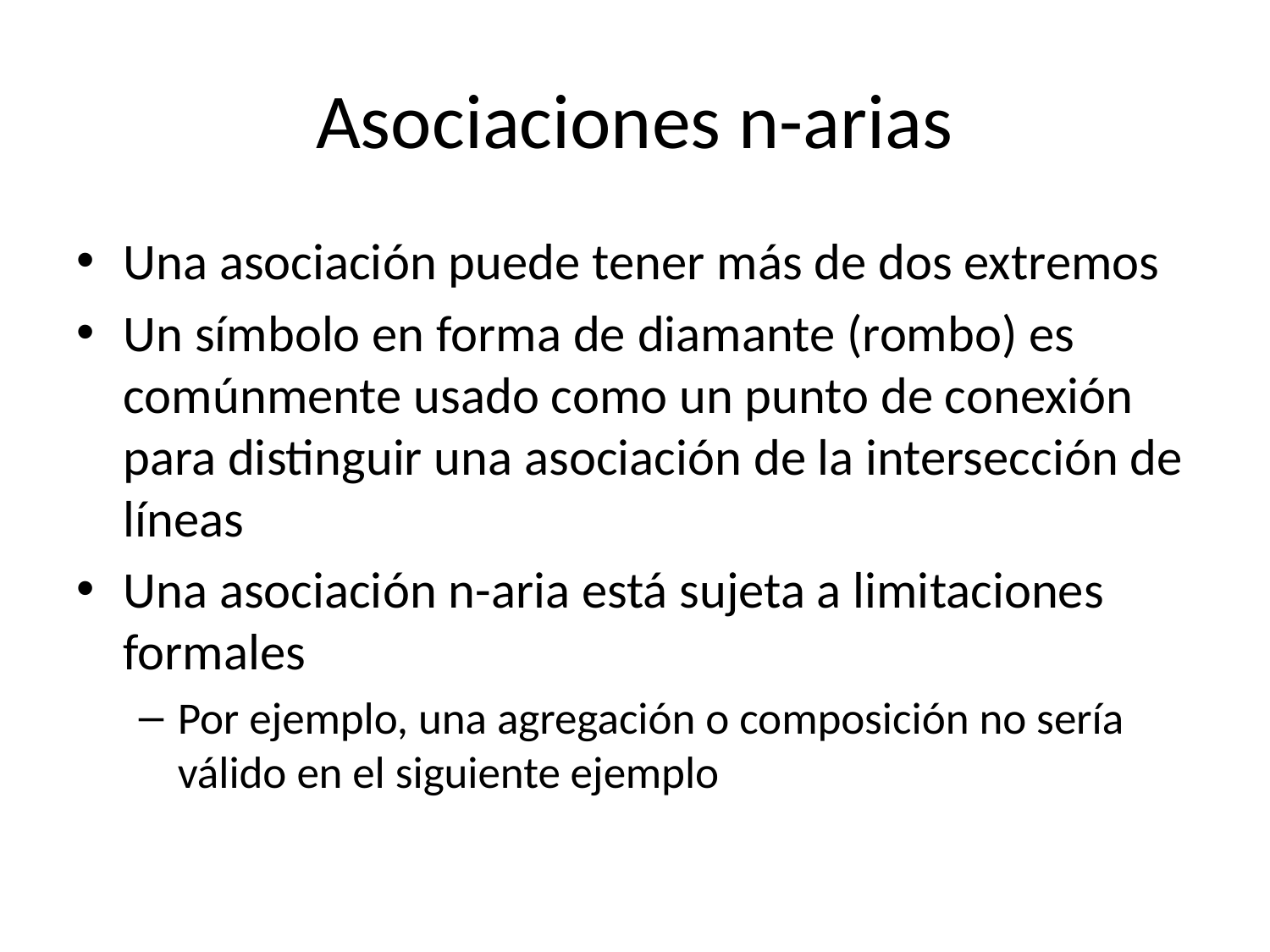

# Asociaciones n-arias
Una asociación puede tener más de dos extremos
Un símbolo en forma de diamante (rombo) es comúnmente usado como un punto de conexión para distinguir una asociación de la intersección de líneas
Una asociación n-aria está sujeta a limitaciones formales
Por ejemplo, una agregación o composición no sería válido en el siguiente ejemplo